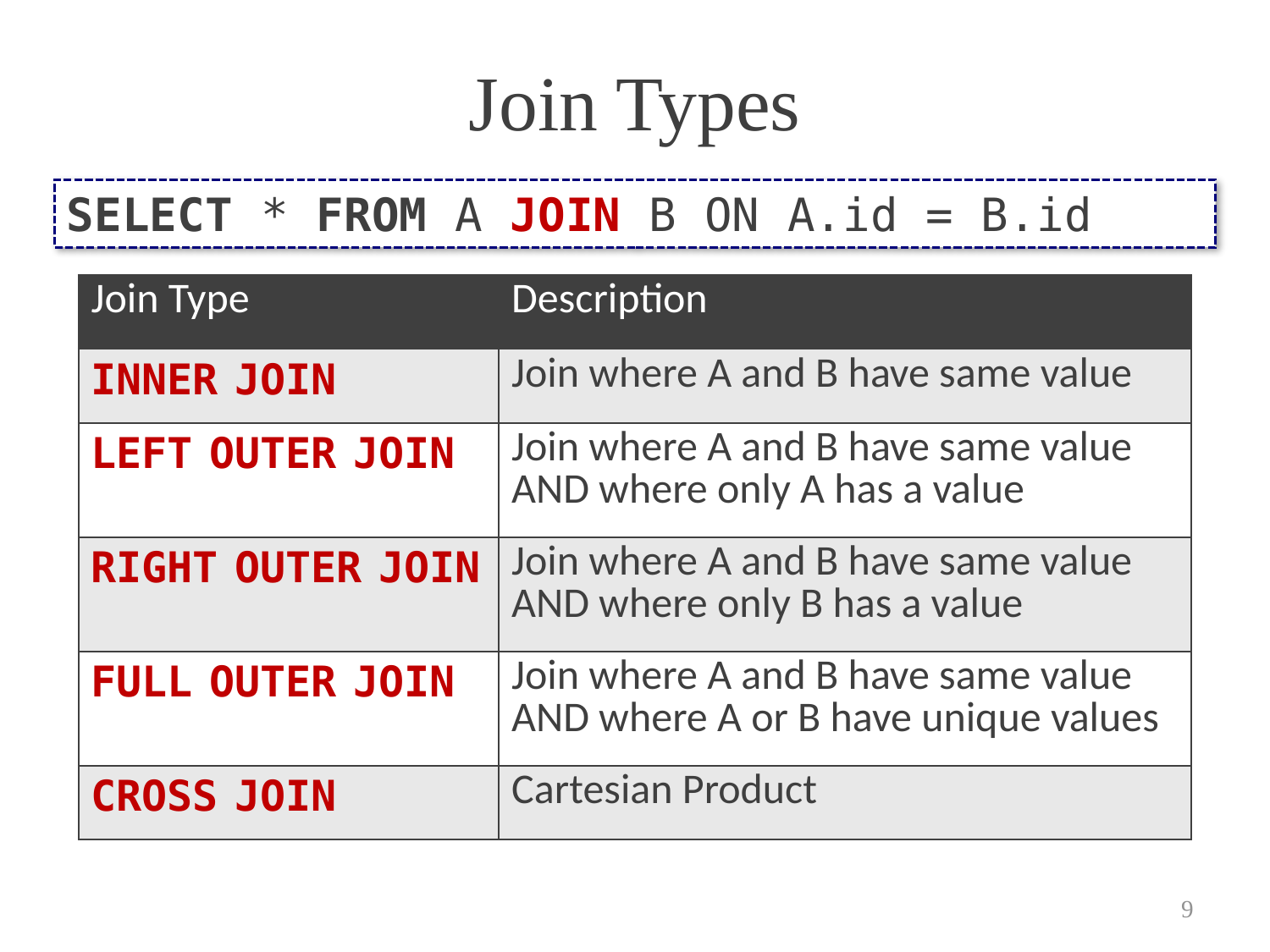

# Join Types
SELECT * FROM A JOIN B ON A.id = B.id
| Join Type | Description |
| --- | --- |
| INNER JOIN | Join where A and B have same value |
| LEFT OUTER JOIN | Join where A and B have same value AND where only A has a value |
| RIGHT OUTER JOIN | Join where A and B have same value AND where only B has a value |
| FULL OUTER JOIN | Join where A and B have same value AND where A or B have unique values |
| CROSS JOIN | Cartesian Product |

9